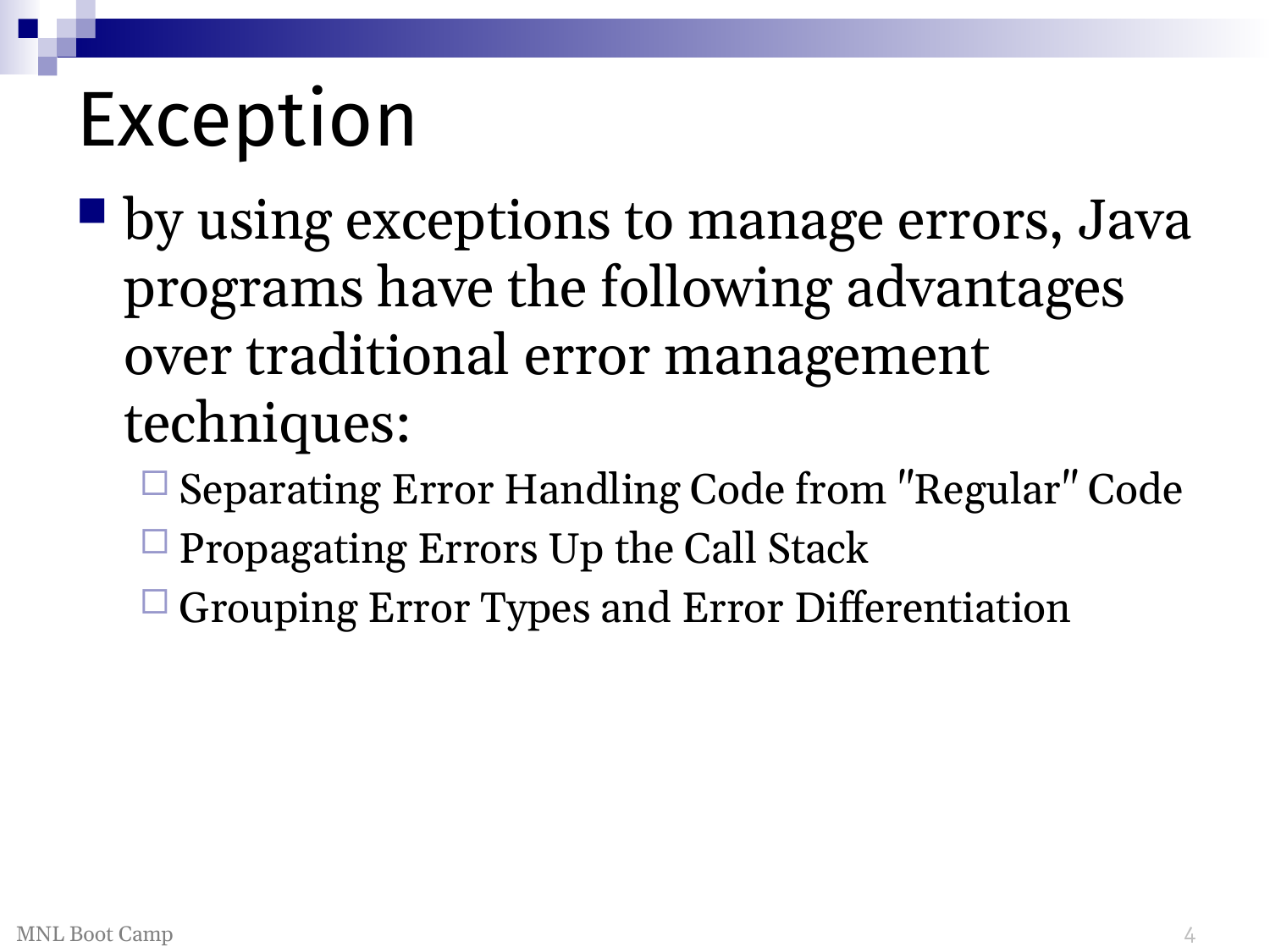

# Exception
by using exceptions to manage errors, Java programs have the following advantages over traditional error management techniques:
Separating Error Handling Code from "Regular" Code
Propagating Errors Up the Call Stack
Grouping Error Types and Error Differentiation
MNL Boot Camp
4